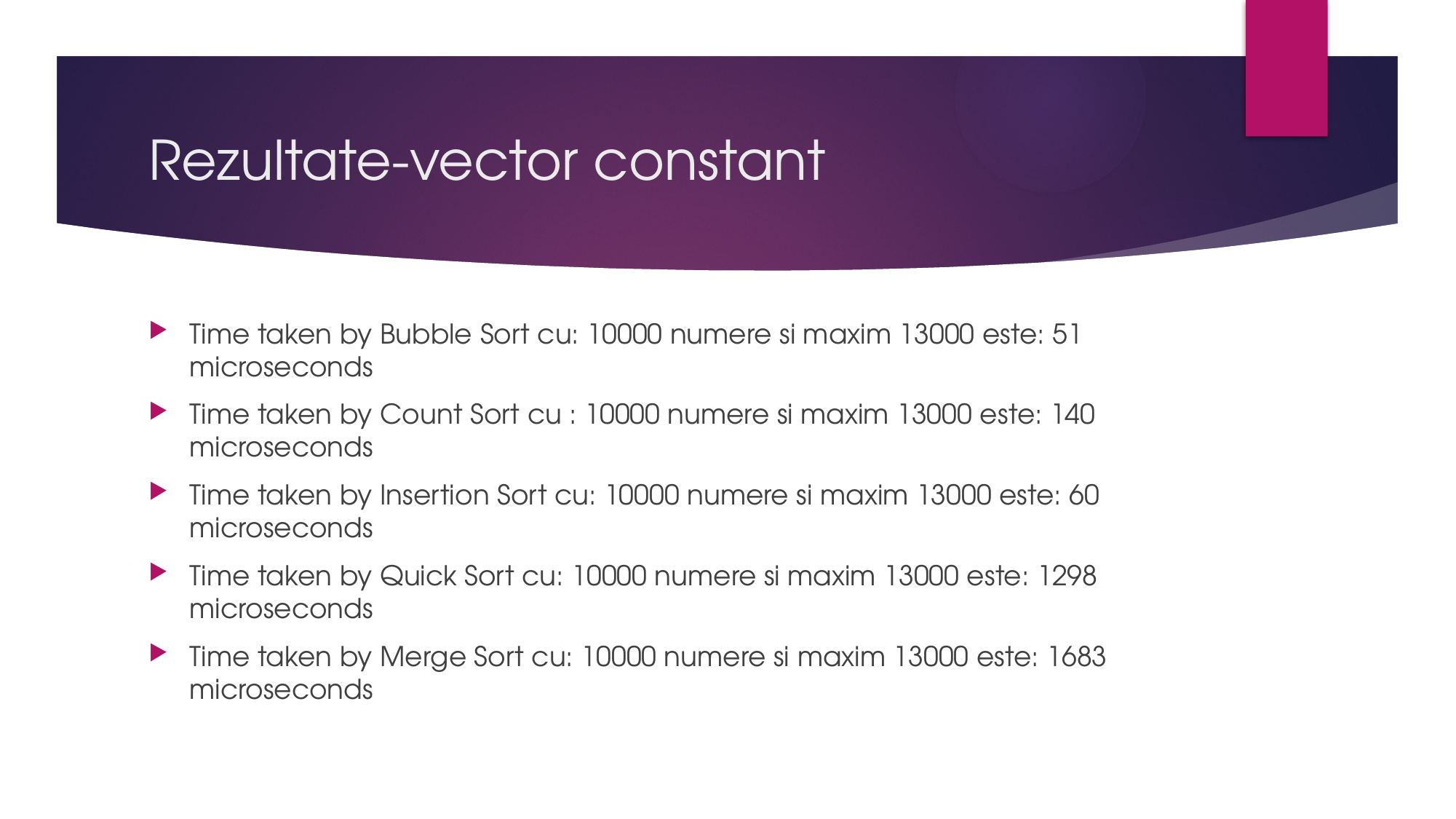

# Rezultate-vector constant
Time taken by Bubble Sort cu: 10000 numere si maxim 13000 este: 51 microseconds
Time taken by Count Sort cu : 10000 numere si maxim 13000 este: 140 microseconds
Time taken by Insertion Sort cu: 10000 numere si maxim 13000 este: 60 microseconds
Time taken by Quick Sort cu: 10000 numere si maxim 13000 este: 1298 microseconds
Time taken by Merge Sort cu: 10000 numere si maxim 13000 este: 1683 microseconds